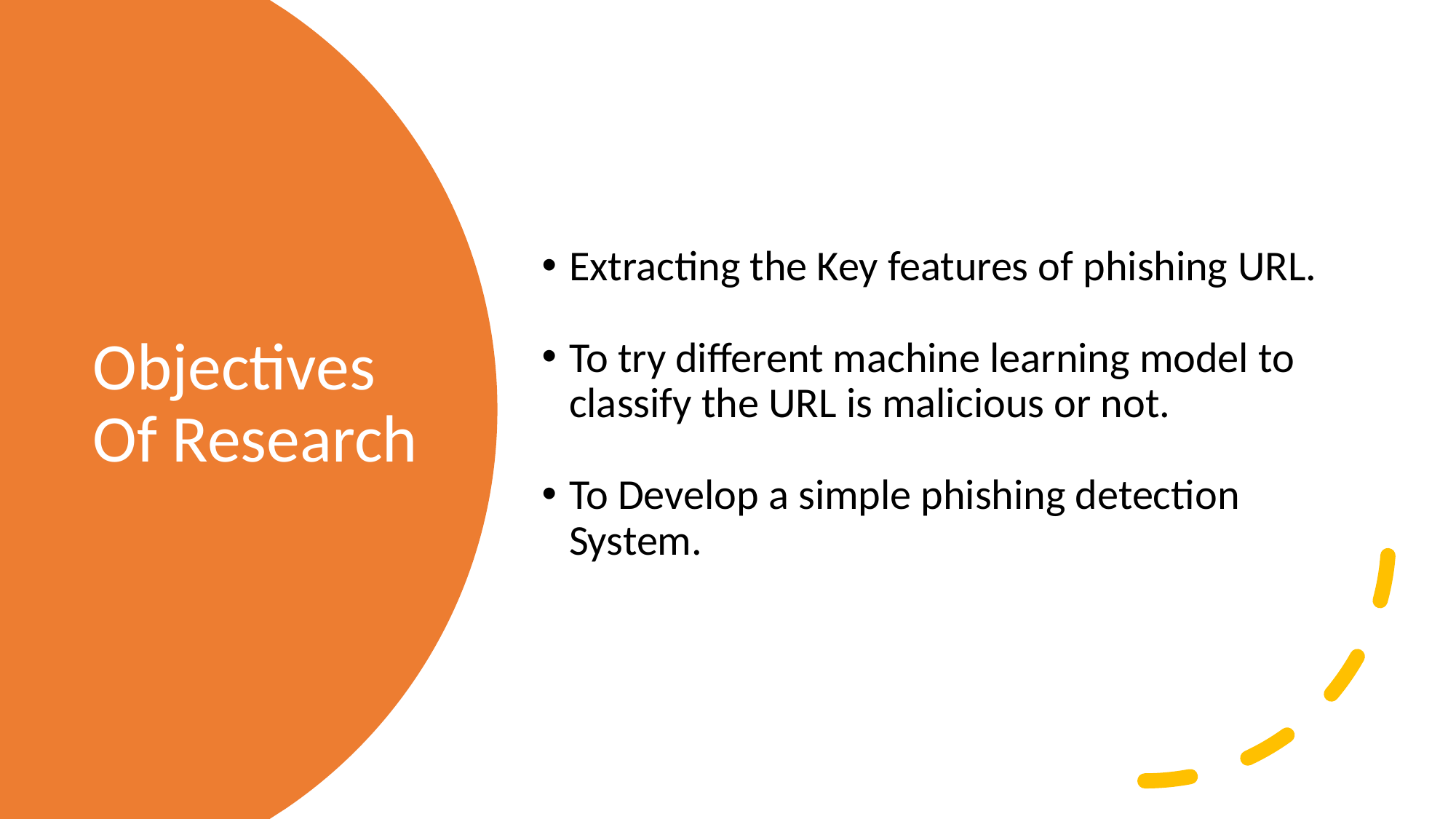

Extracting the Key features of phishing URL.

To try different machine learning model to classify the URL is malicious or not.

To Develop a simple phishing detection System.
# Objectives Of Research

7